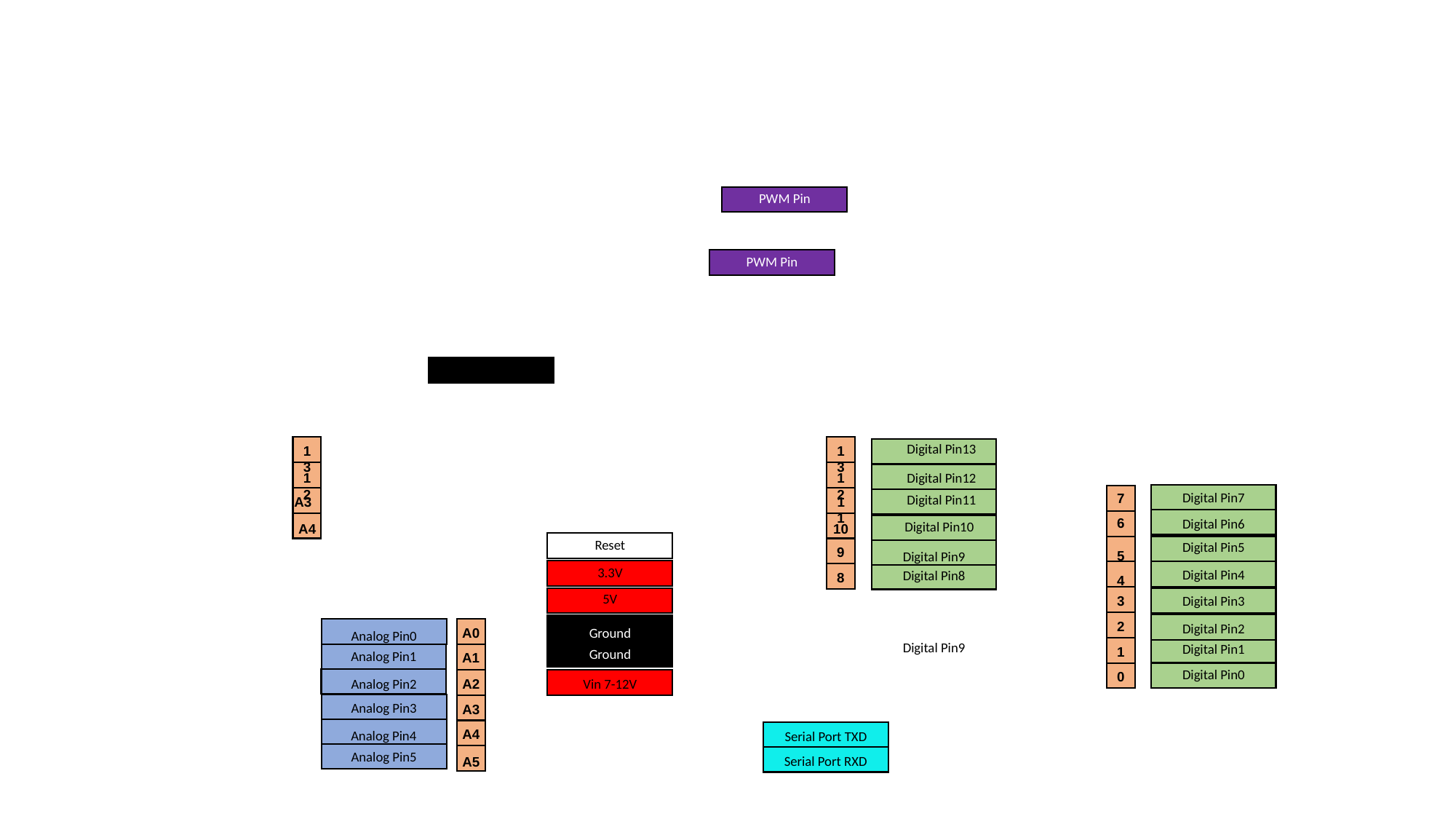

PWM Pin

PWM Pin

Digital Pin13
13

13

Digital Pin12
12
12

Digital Pin7
7

6

5

4

3

2

1

0

Digital Pin6
Digital Pin5

Digital Pin4

Digital Pin3

Digital Pin2
Digital Pin1

Digital Pin0

Digital Pin11
A3

11

Digital Pin10

A4
10

Reset

3.3V

5V

Ground
Ground

Vin 7-12V

9

Digital Pin9
Digital Pin8

8

Analog Pin0
Analog Pin1

Analog Pin2

Analog Pin3

Analog Pin4
Analog Pin5

A0

A1
A2
A3
A4
A5
Digital Pin9
Serial Port TXD

Serial Port RXD